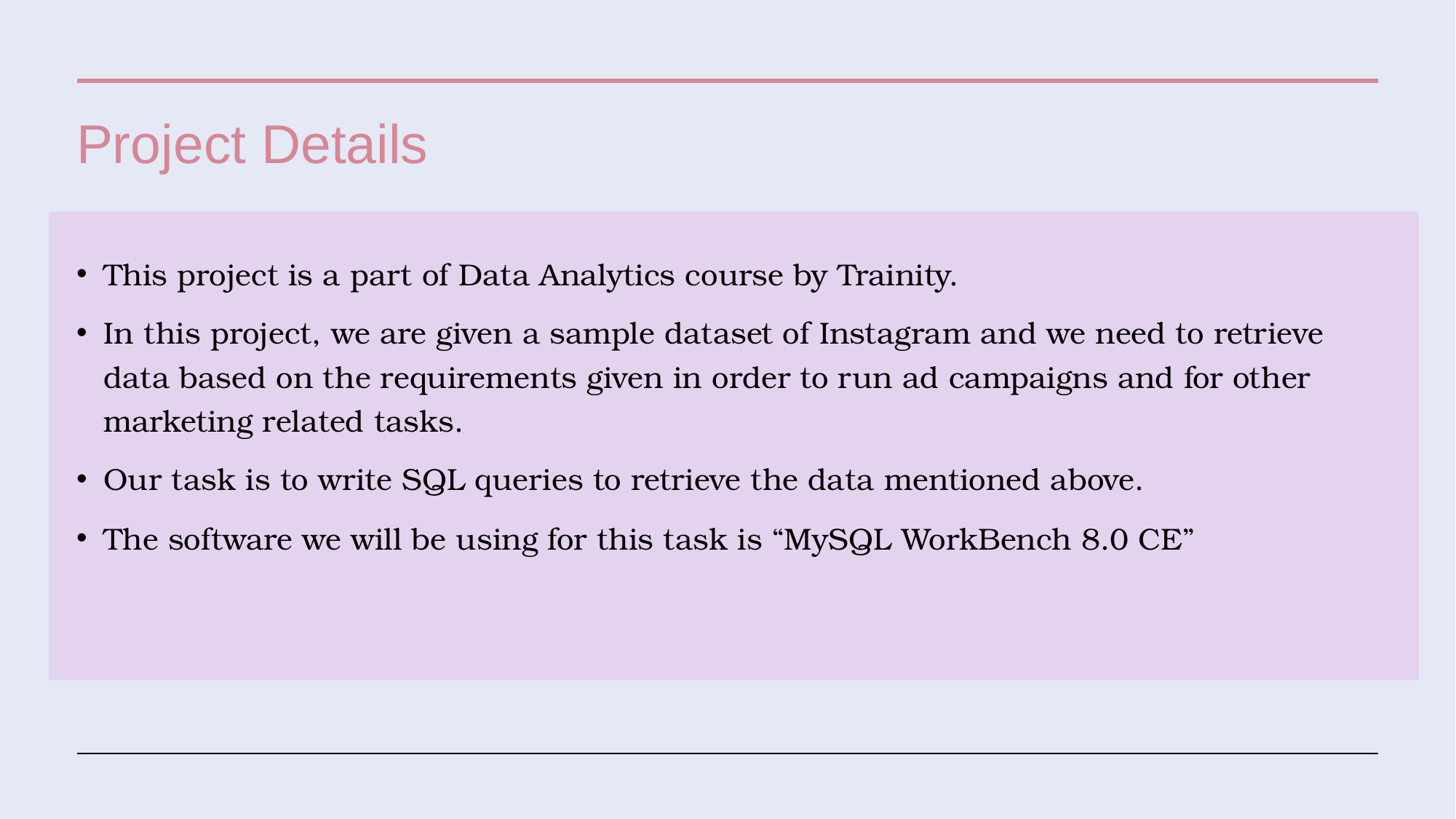

# Project Details

This project is a part of Data Analytics course by Trainity.
In this project, we are given a sample dataset of Instagram and we need to retrieve data based on the requirements given in order to run ad campaigns and for other marketing related tasks.
Our task is to write SQL queries to retrieve the data mentioned above.
The software we will be using for this task is “MySQL WorkBench 8.0 CE”